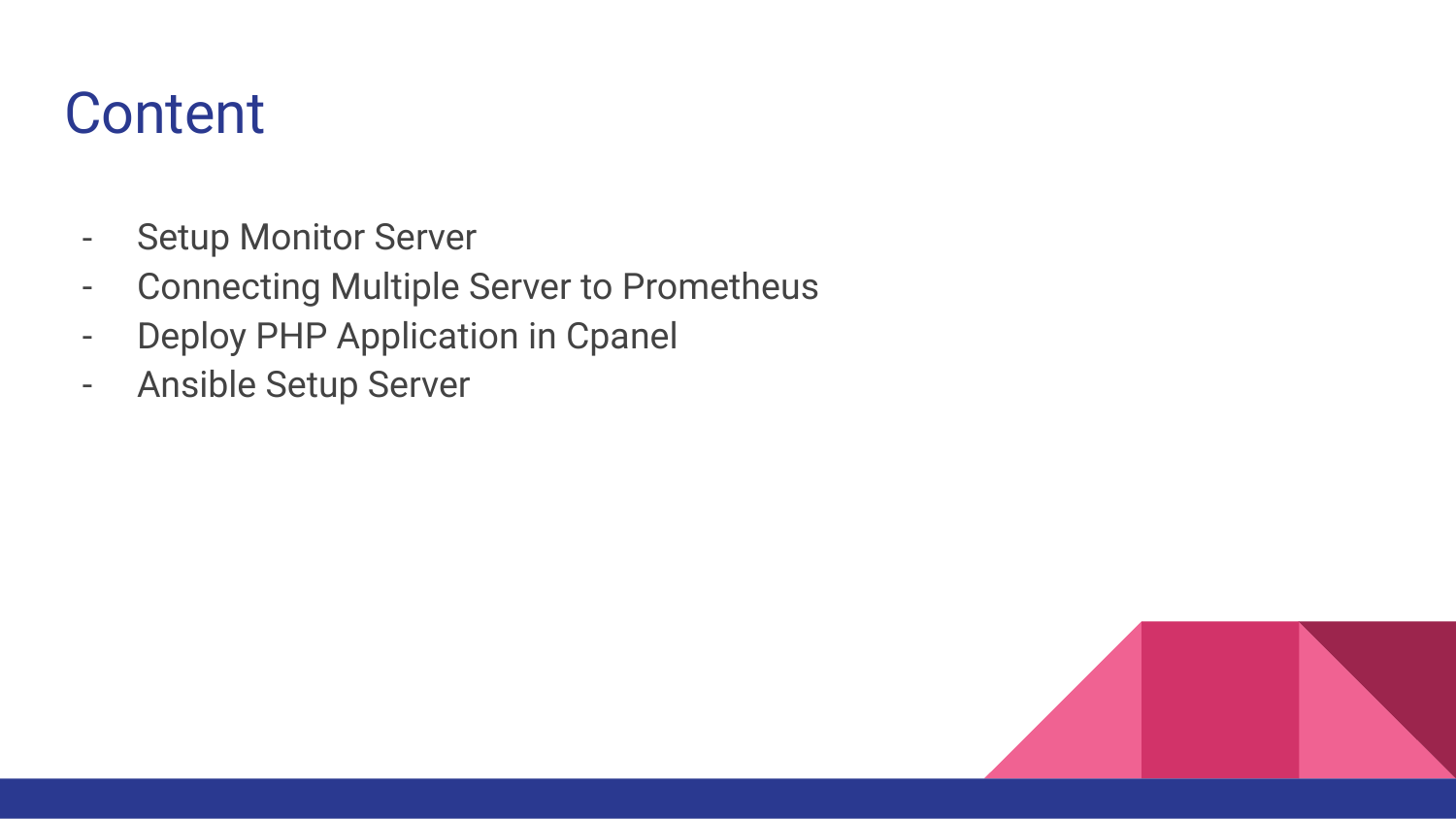

# Content
Setup Monitor Server
Connecting Multiple Server to Prometheus
Deploy PHP Application in Cpanel
Ansible Setup Server